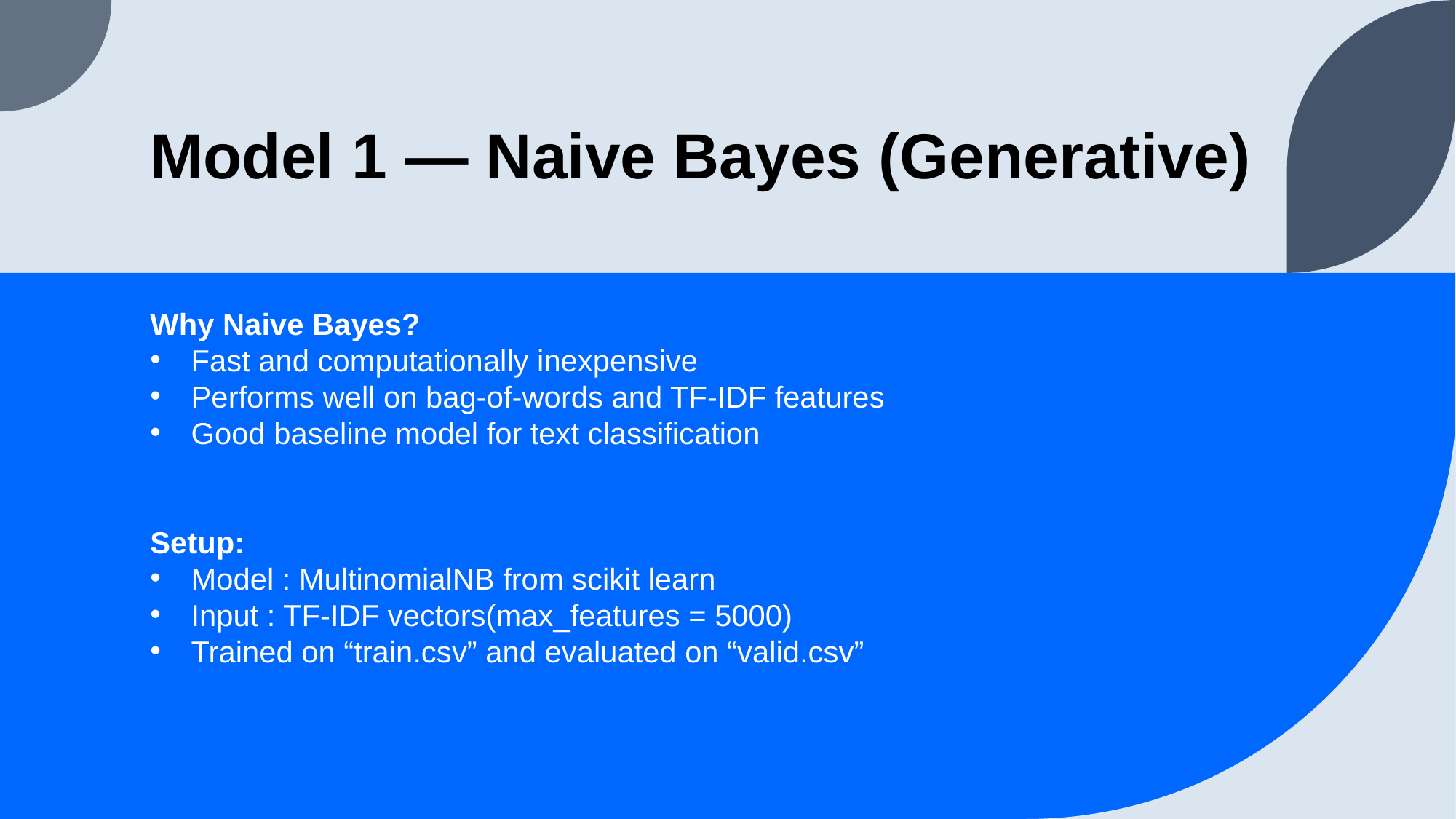

# Model 1 — Naive Bayes (Generative)
Why Naive Bayes?
Fast and computationally inexpensive
Performs well on bag-of-words and TF-IDF features
Good baseline model for text classification

Setup:
Model : MultinomialNB from scikit learn
Input : TF-IDF vectors(max_features = 5000)
Trained on “train.csv” and evaluated on “valid.csv”